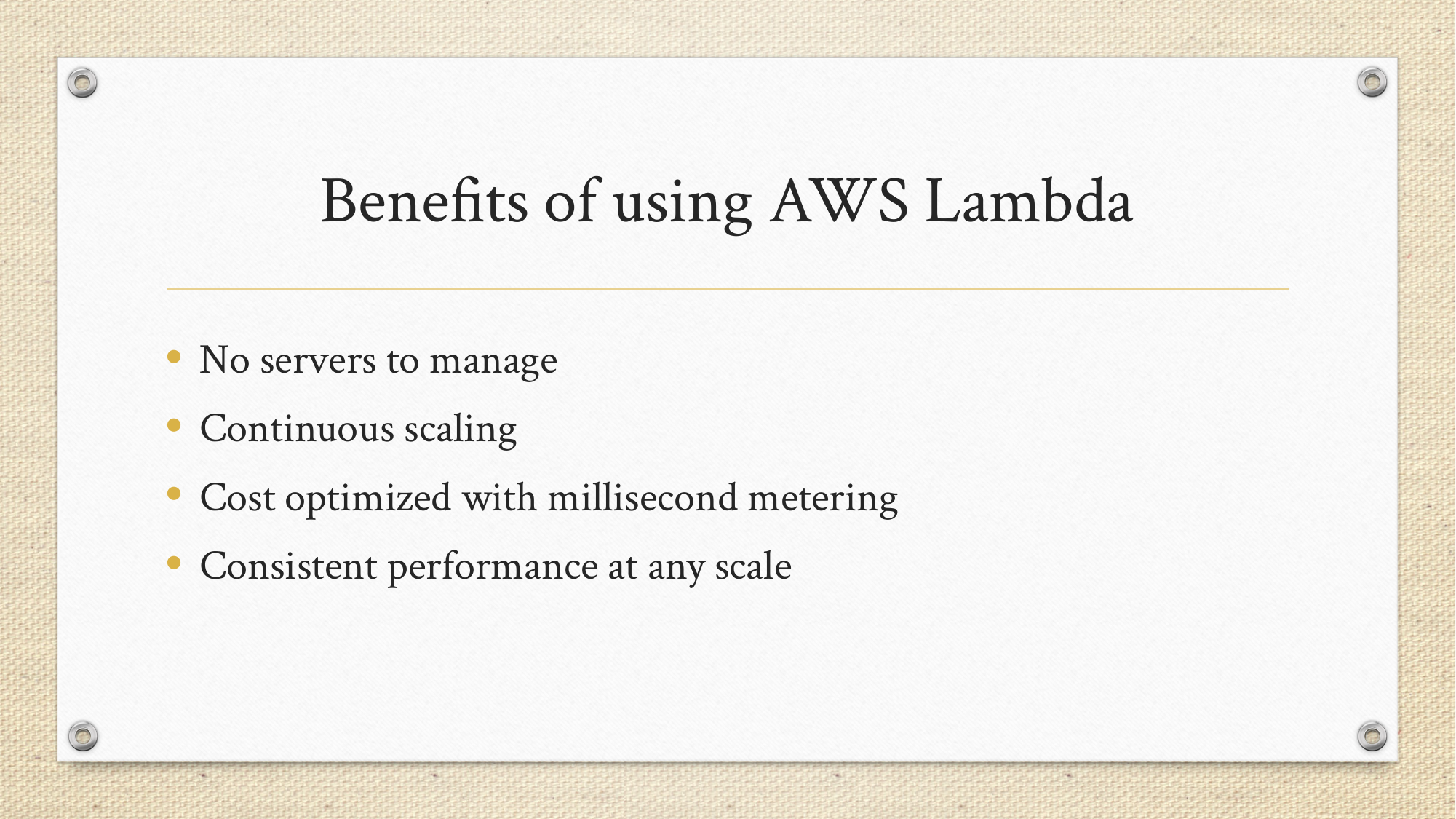

# Benefits of using AWS Lambda
No servers to manage
Continuous scaling
Cost optimized with millisecond metering
Consistent performance at any scale